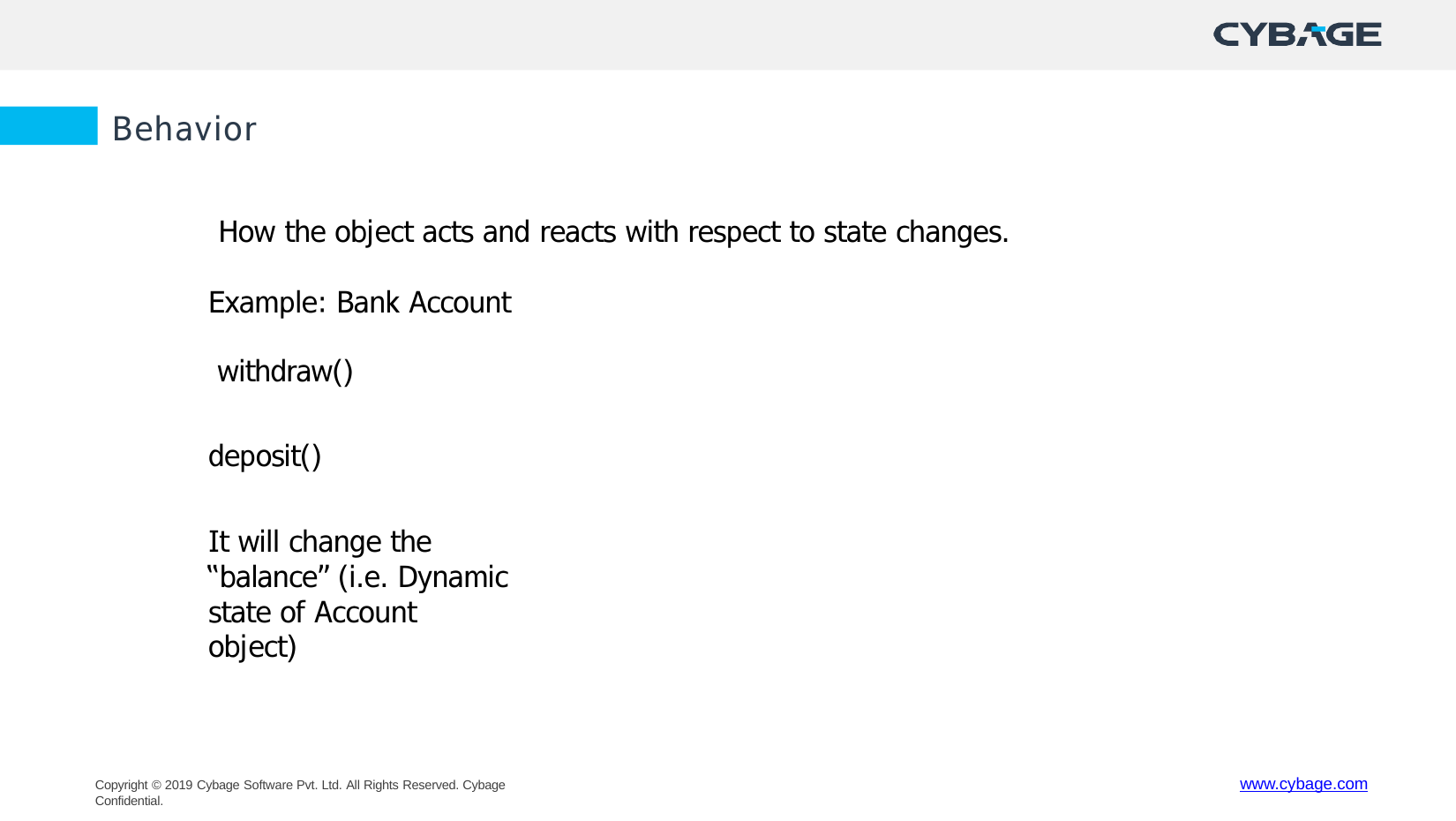

# Behavior
How the object acts and reacts with respect to state changes.
Example: Bank Account  withdraw()

deposit()

It will change the “balance” (i.e. Dynamic state of Account object)
www.cybage.com
Copyright © 2019 Cybage Software Pvt. Ltd. All Rights Reserved. Cybage Confidential.